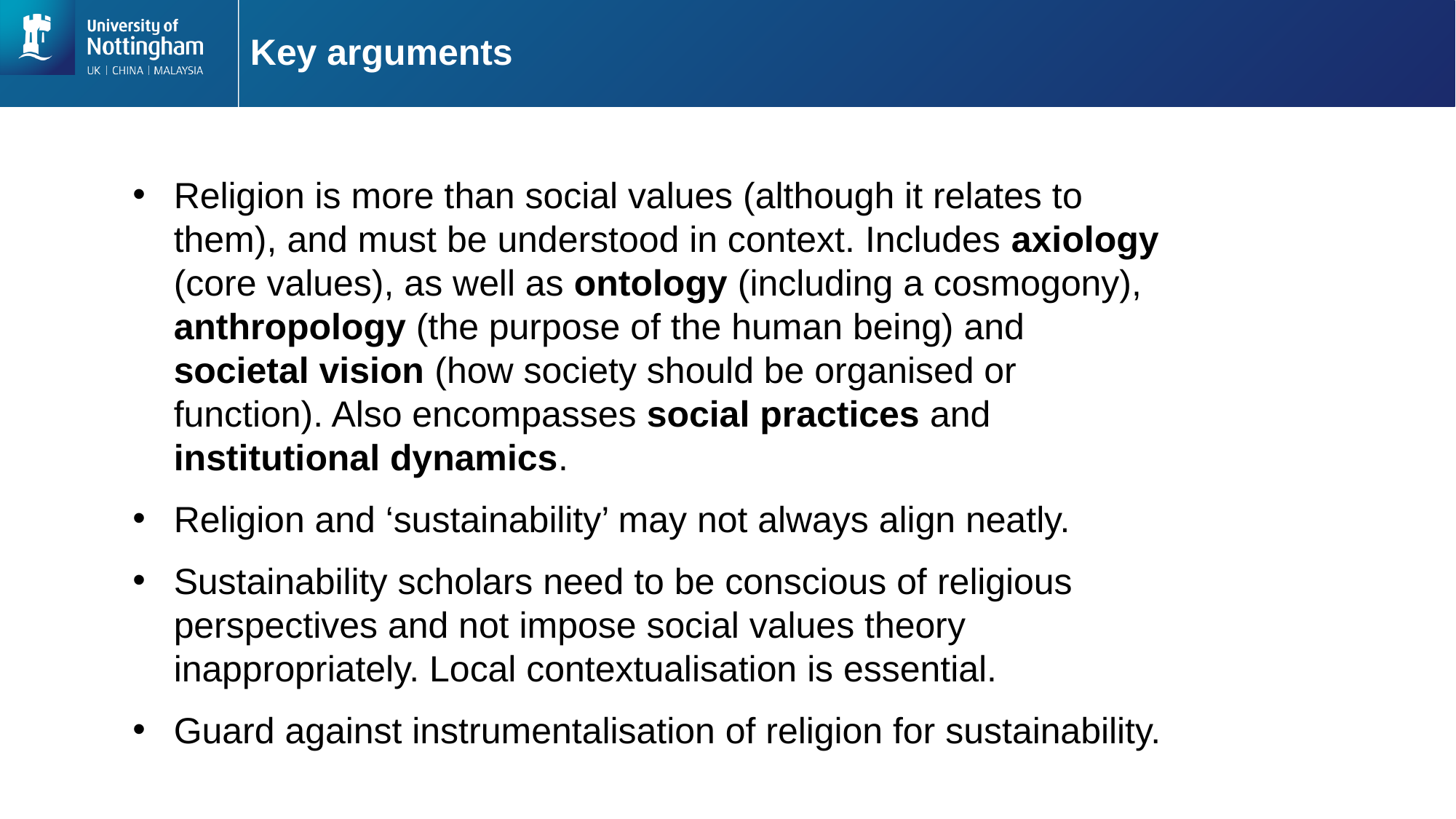

# Key arguments
Religion is more than social values (although it relates to them), and must be understood in context. Includes axiology (core values), as well as ontology (including a cosmogony), anthropology (the purpose of the human being) and societal vision (how society should be organised or function). Also encompasses social practices and institutional dynamics.
Religion and ‘sustainability’ may not always align neatly.
Sustainability scholars need to be conscious of religious perspectives and not impose social values theory inappropriately. Local contextualisation is essential.
Guard against instrumentalisation of religion for sustainability.